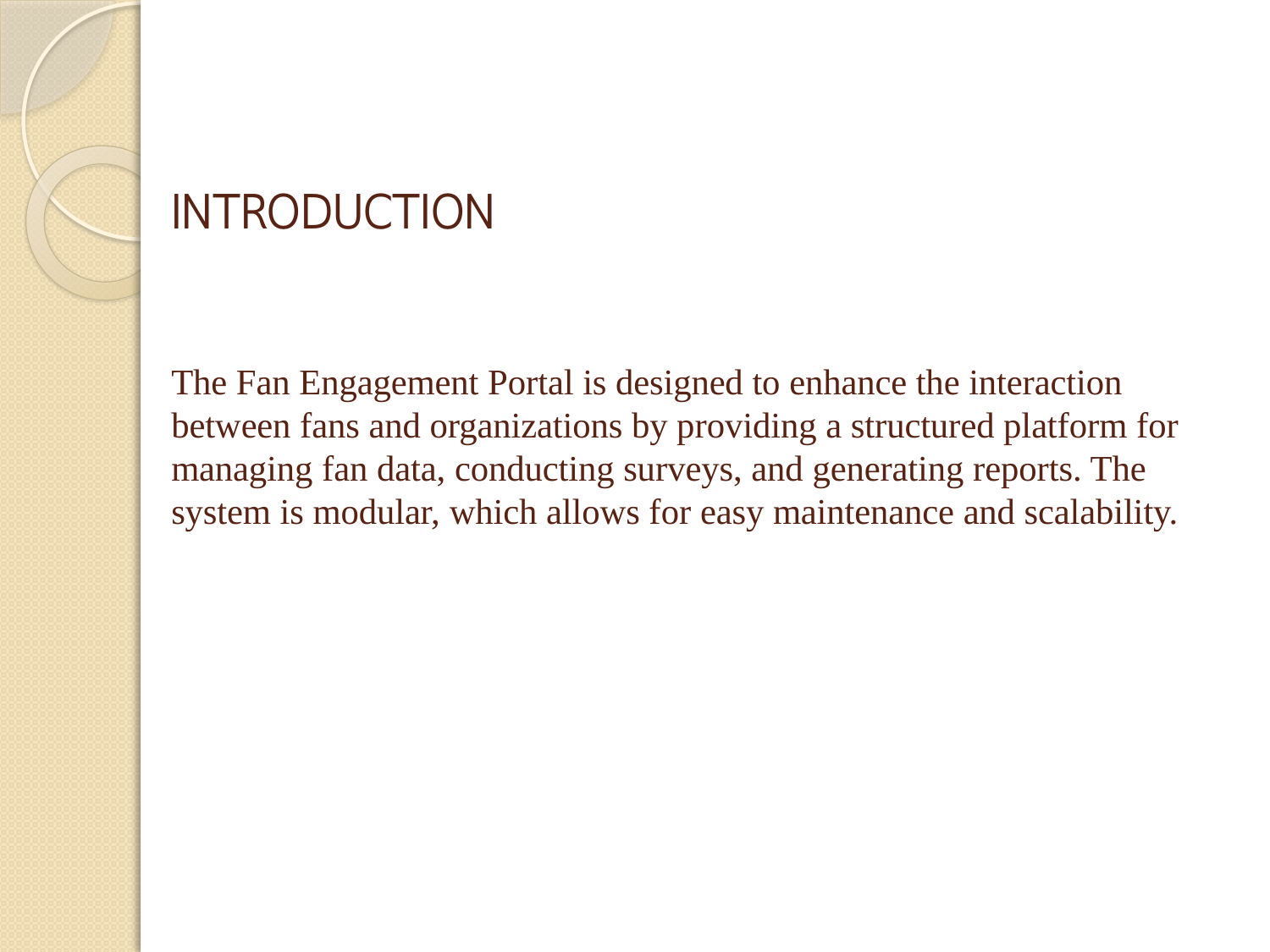

# INTRODUCTION The Fan Engagement Portal is designed to enhance the interaction between fans and organizations by providing a structured platform for managing fan data, conducting surveys, and generating reports. The system is modular, which allows for easy maintenance and scalability.